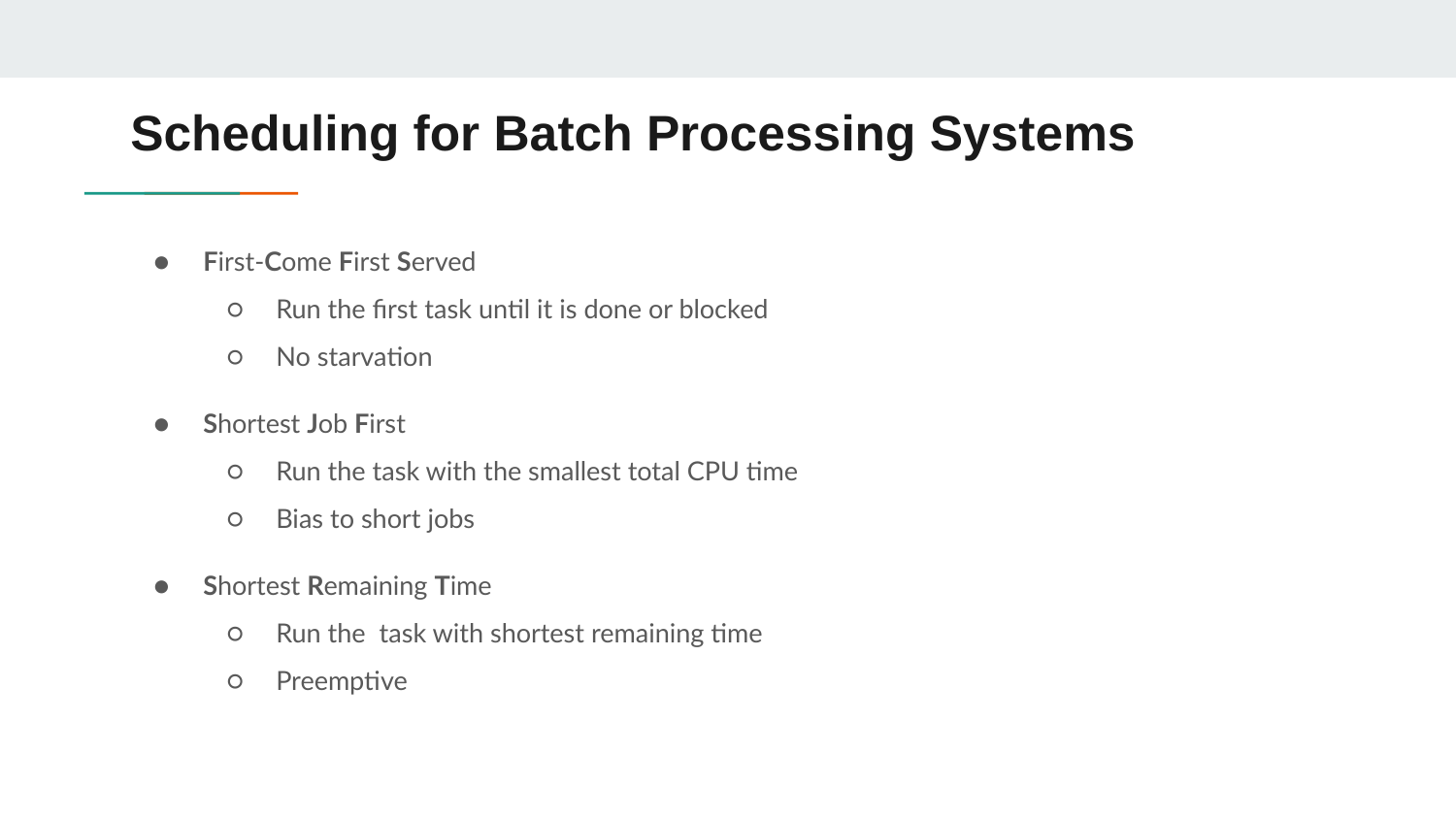

# Scheduling for Batch Processing Systems
First-Come First Served
Run the first task until it is done or blocked
No starvation
Shortest Job First
Run the task with the smallest total CPU time
Bias to short jobs
Shortest Remaining Time
Run the  task with shortest remaining time
Preemptive